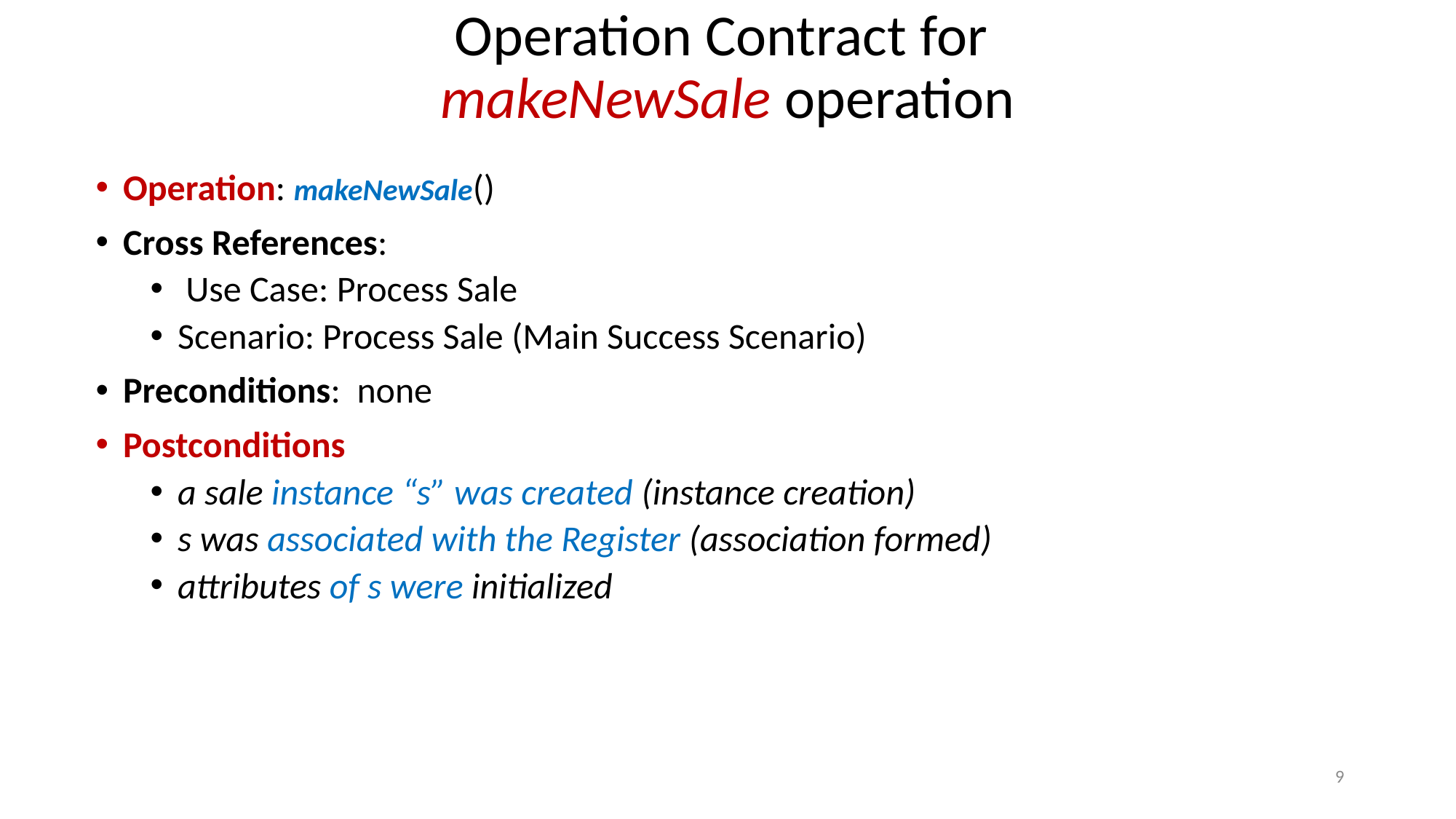

# Operation Contract for makeNewSale operation
Operation: makeNewSale()
Cross References:
 Use Case: Process Sale
Scenario: Process Sale (Main Success Scenario)
Preconditions:  none
Postconditions
a sale instance “s” was created (instance creation)
s was associated with the Register (association formed)
attributes of s were initialized
9